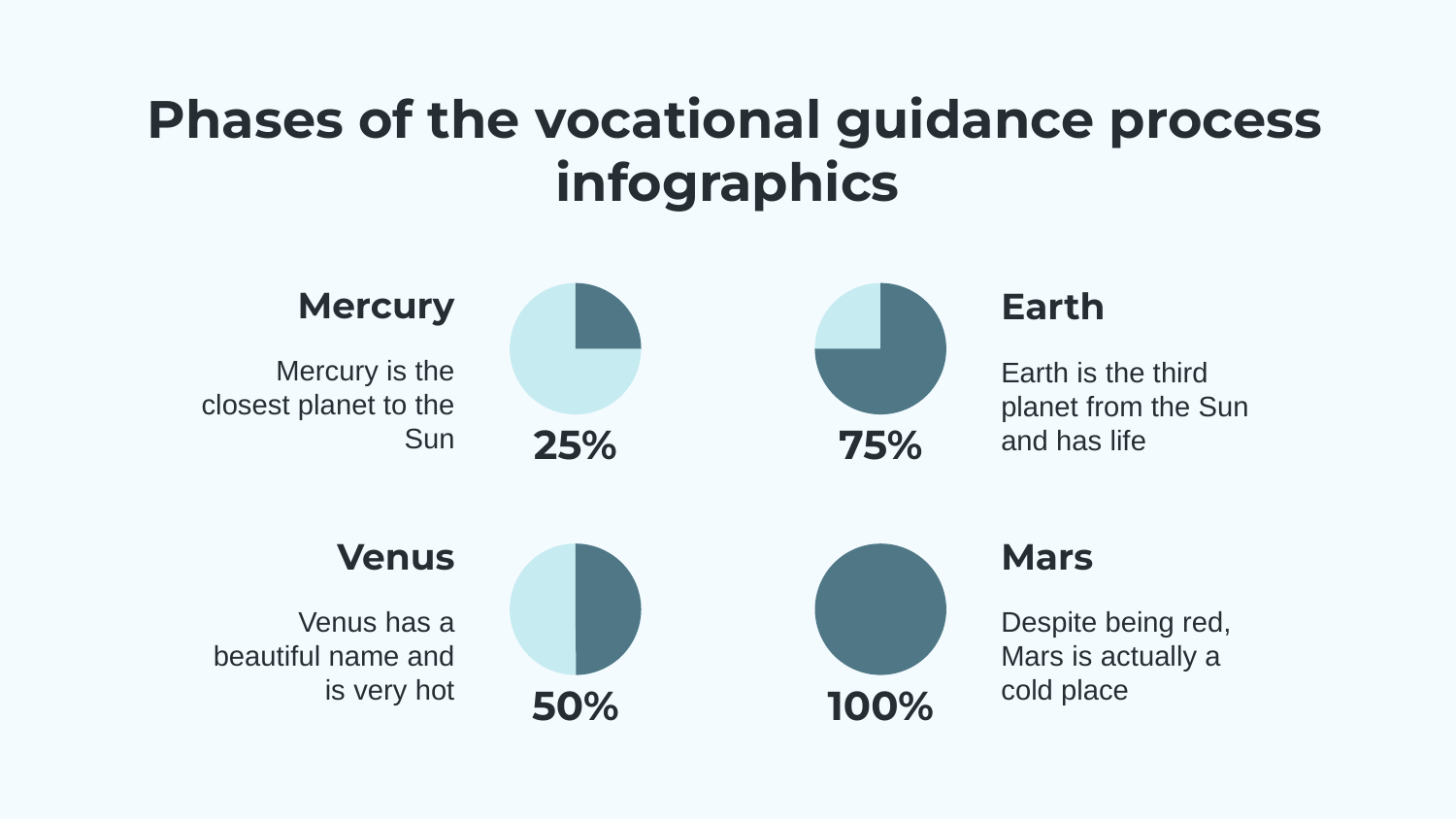

# Phases of the vocational guidance process infographics
Mercury
Mercury is the closest planet to the Sun
Earth
Earth is the third planet from the Sun and has life

25%
75%
Venus
Venus has a beautiful name and is very hot
Mars
Despite being red, Mars is actually a cold place

50%
100%